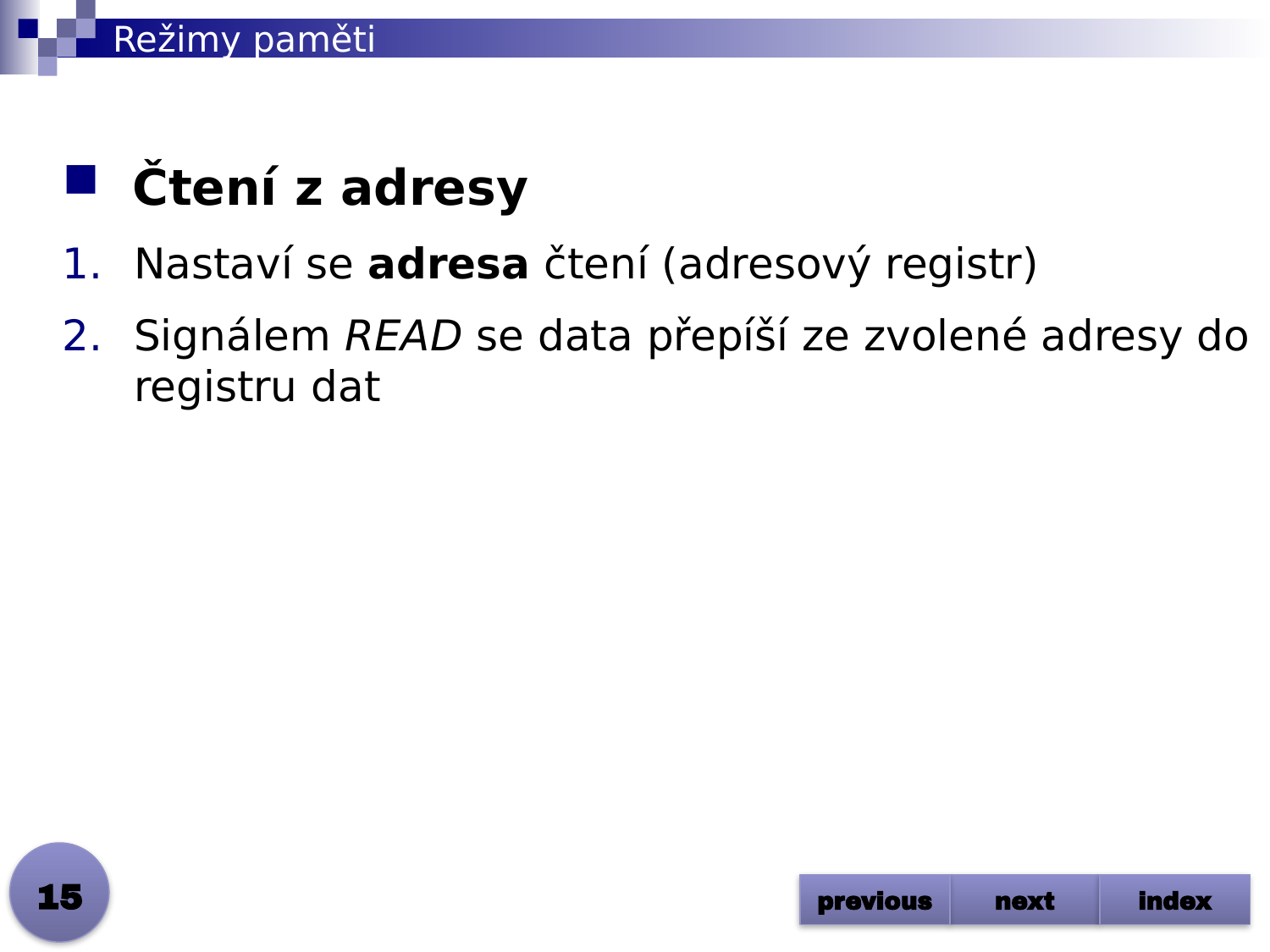

# Režimy paměti
Čtení z adresy
Nastaví se adresa čtení (adresový registr)
Signálem READ se data přepíší ze zvolené adresy do registru dat

15
previous
next
index